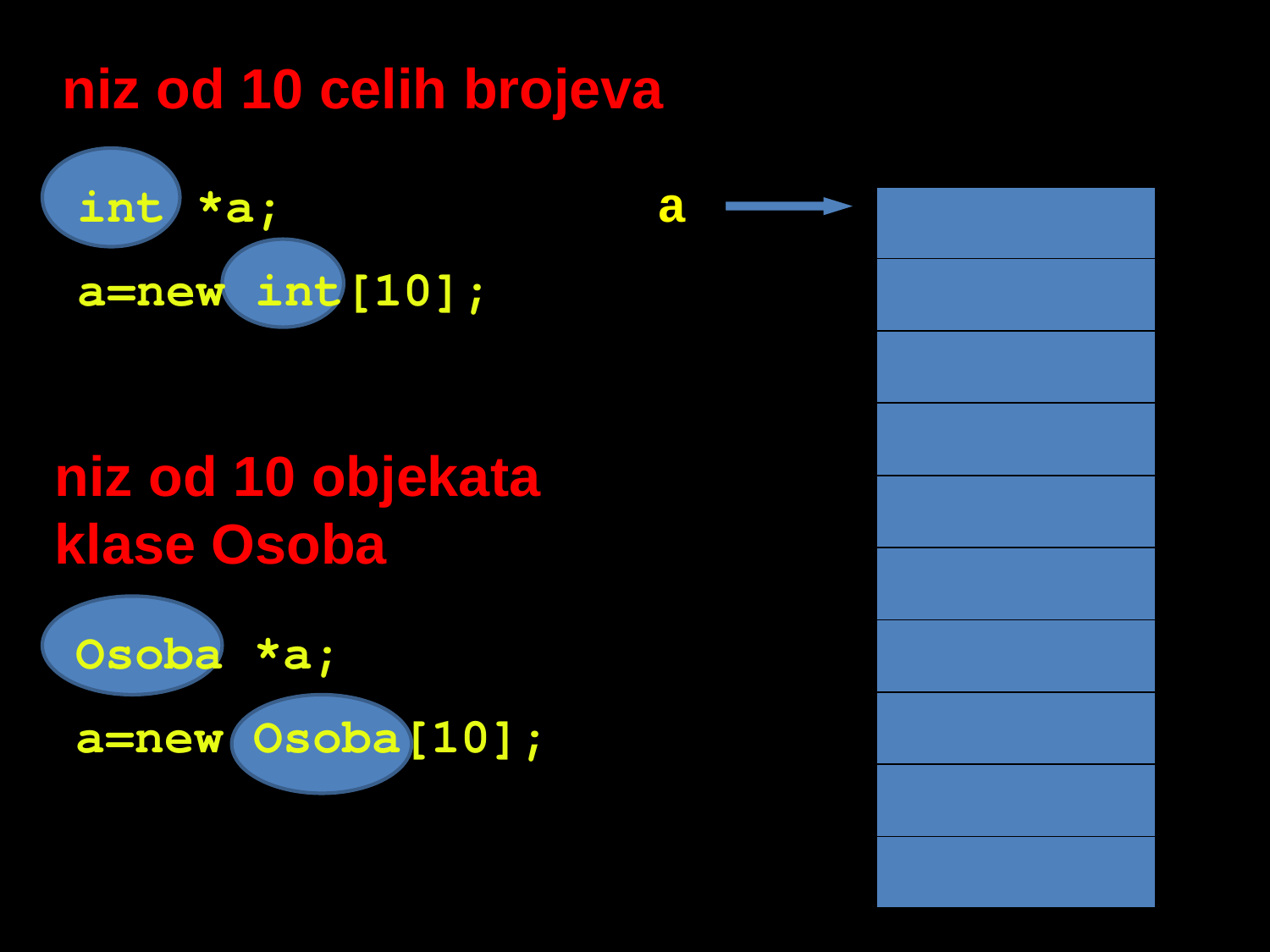

niz od 10 celih brojeva

int *a;
a=new int[10];
a
|  |
| --- |
|  |
|  |
|  |
|  |
|  |
|  |
|  |
|  |
|  |

niz od 10 objekata klase Osoba

Osoba *a;
a=new Osoba[10];